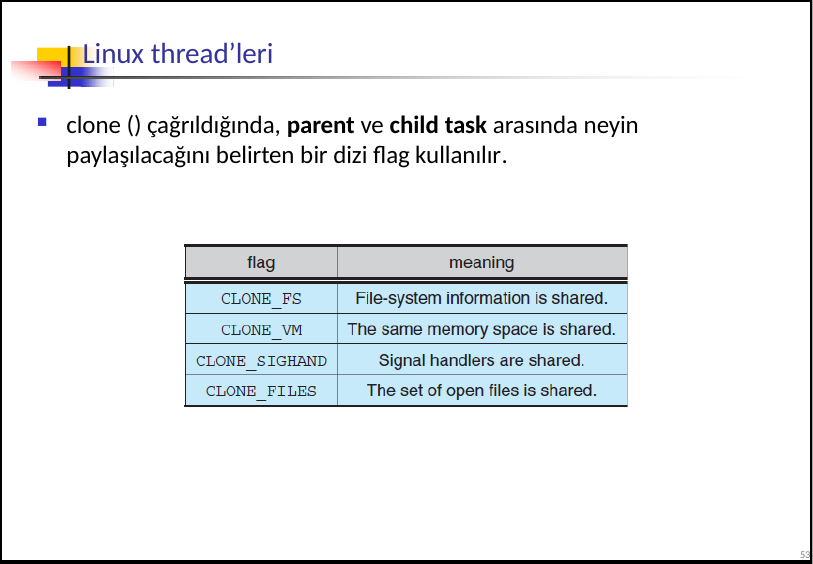

# Linux thread’leri

clone () çağrıldığında, parent ve child task arasında neyin paylaşılacağını belirten bir dizi flag kullanılır.
53